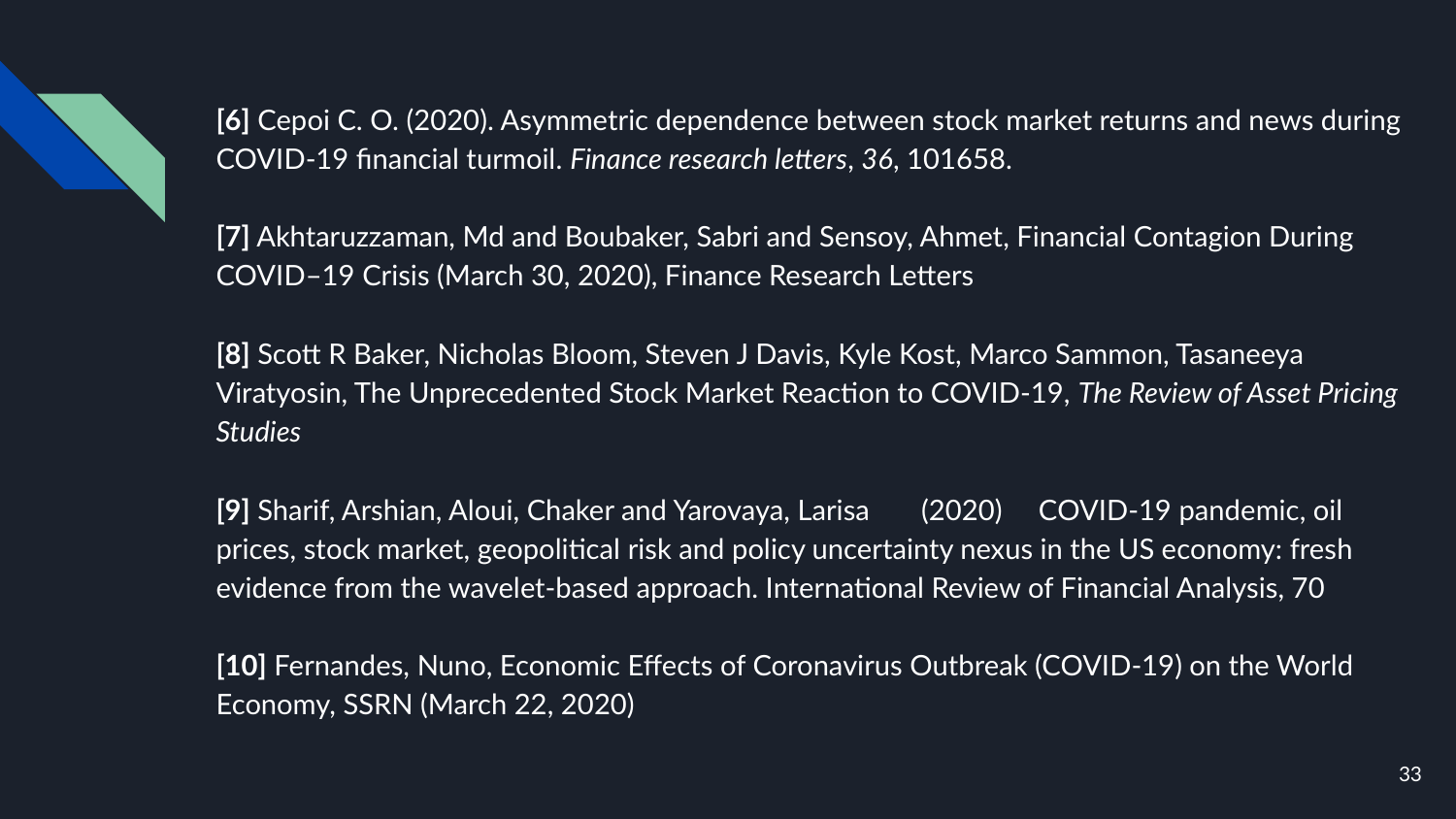

[6] Cepoi C. O. (2020). Asymmetric dependence between stock market returns and news during COVID-19 financial turmoil. Finance research letters, 36, 101658.

[7] Akhtaruzzaman, Md and Boubaker, Sabri and Sensoy, Ahmet, Financial Contagion During COVID–19 Crisis (March 30, 2020), Finance Research Letters

[8] Scott R Baker, Nicholas Bloom, Steven J Davis, Kyle Kost, Marco Sammon, Tasaneeya Viratyosin, The Unprecedented Stock Market Reaction to COVID-19, The Review of Asset Pricing Studies

[9] Sharif, Arshian, Aloui, Chaker and Yarovaya, Larisa       (2020)     COVID-19 pandemic, oil prices, stock market, geopolitical risk and policy uncertainty nexus in the US economy: fresh evidence from the wavelet-based approach. International Review of Financial Analysis, 70

[10] Fernandes, Nuno, Economic Effects of Coronavirus Outbreak (COVID-19) on the World Economy, SSRN (March 22, 2020)
33